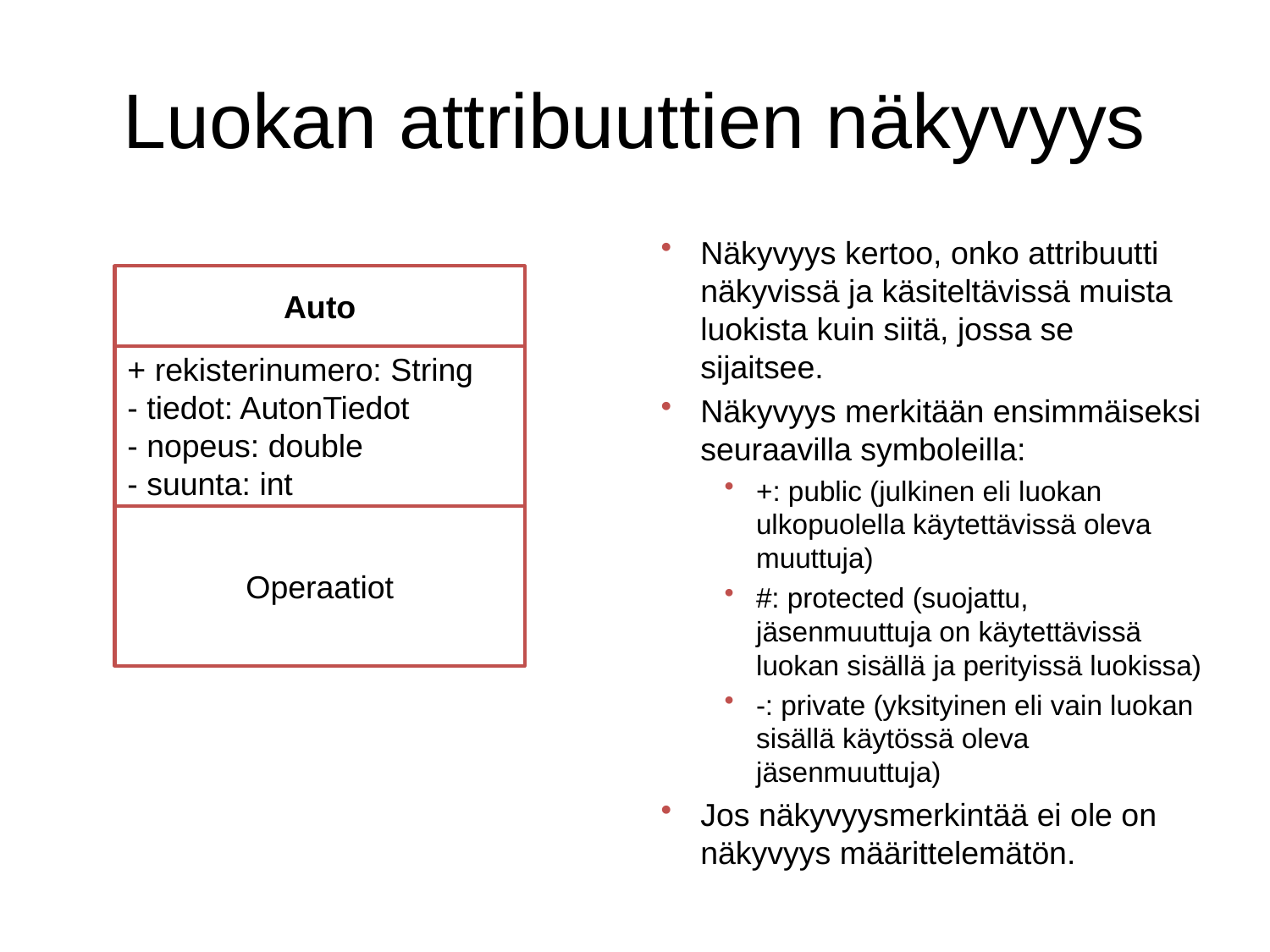

Luokan attribuuttien näkyvyys
Näkyvyys kertoo, onko attribuutti näkyvissä ja käsiteltävissä muista luokista kuin siitä, jossa se sijaitsee.
Näkyvyys merkitään ensimmäiseksi seuraavilla symboleilla:
+: public (julkinen eli luokan ulkopuolella käytettävissä oleva muuttuja)
#: protected (suojattu, jäsenmuuttuja on käytettävissä luokan sisällä ja perityissä luokissa)
-: private (yksityinen eli vain luokan sisällä käytössä oleva jäsenmuuttuja)
Jos näkyvyysmerkintää ei ole on näkyvyys määrittelemätön.
Auto
+ rekisterinumero: String
- tiedot: AutonTiedot
- nopeus: double
- suunta: int
Operaatiot